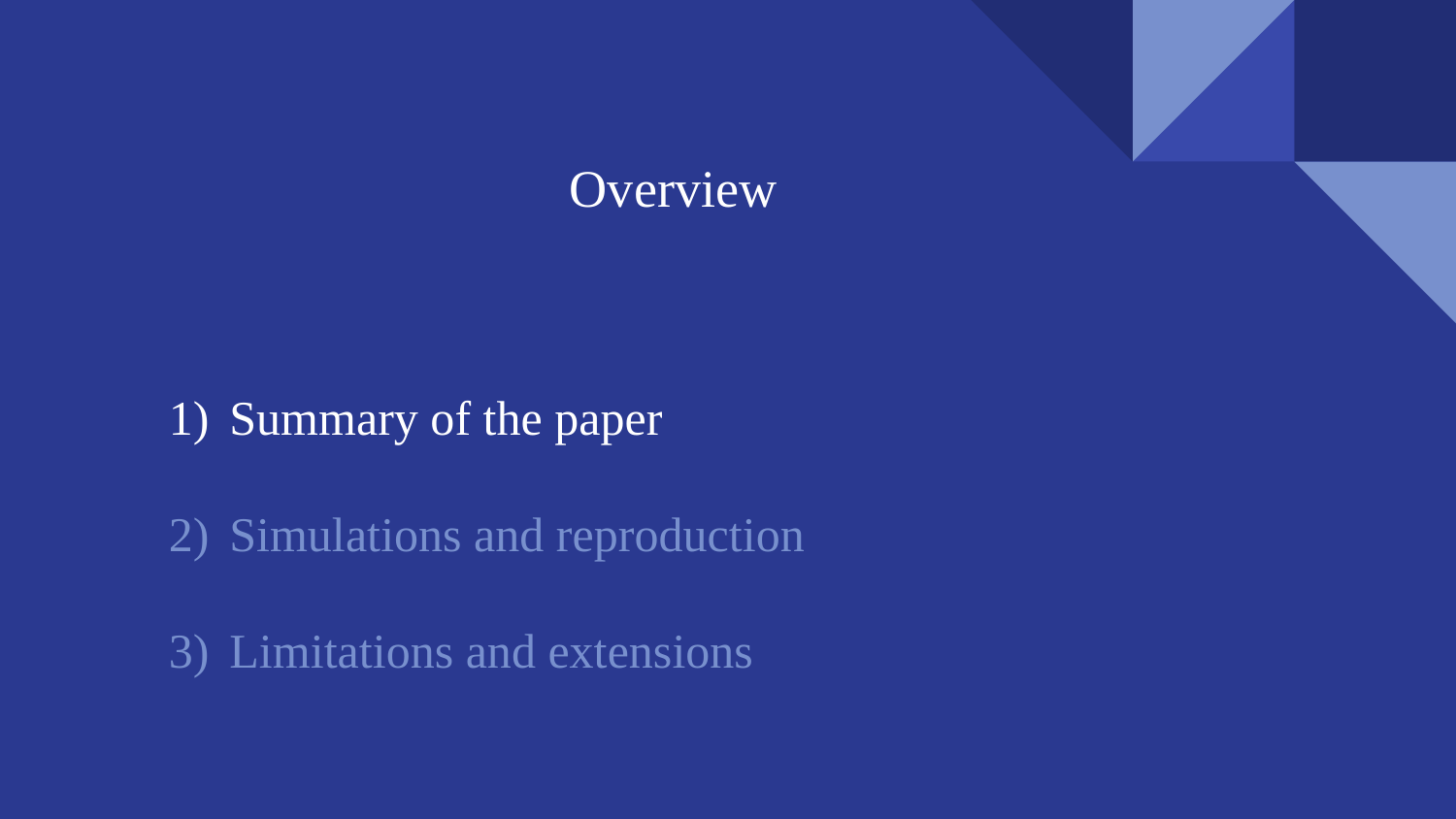

Overview
Summary of the paper
Simulations and reproduction
Limitations and extensions